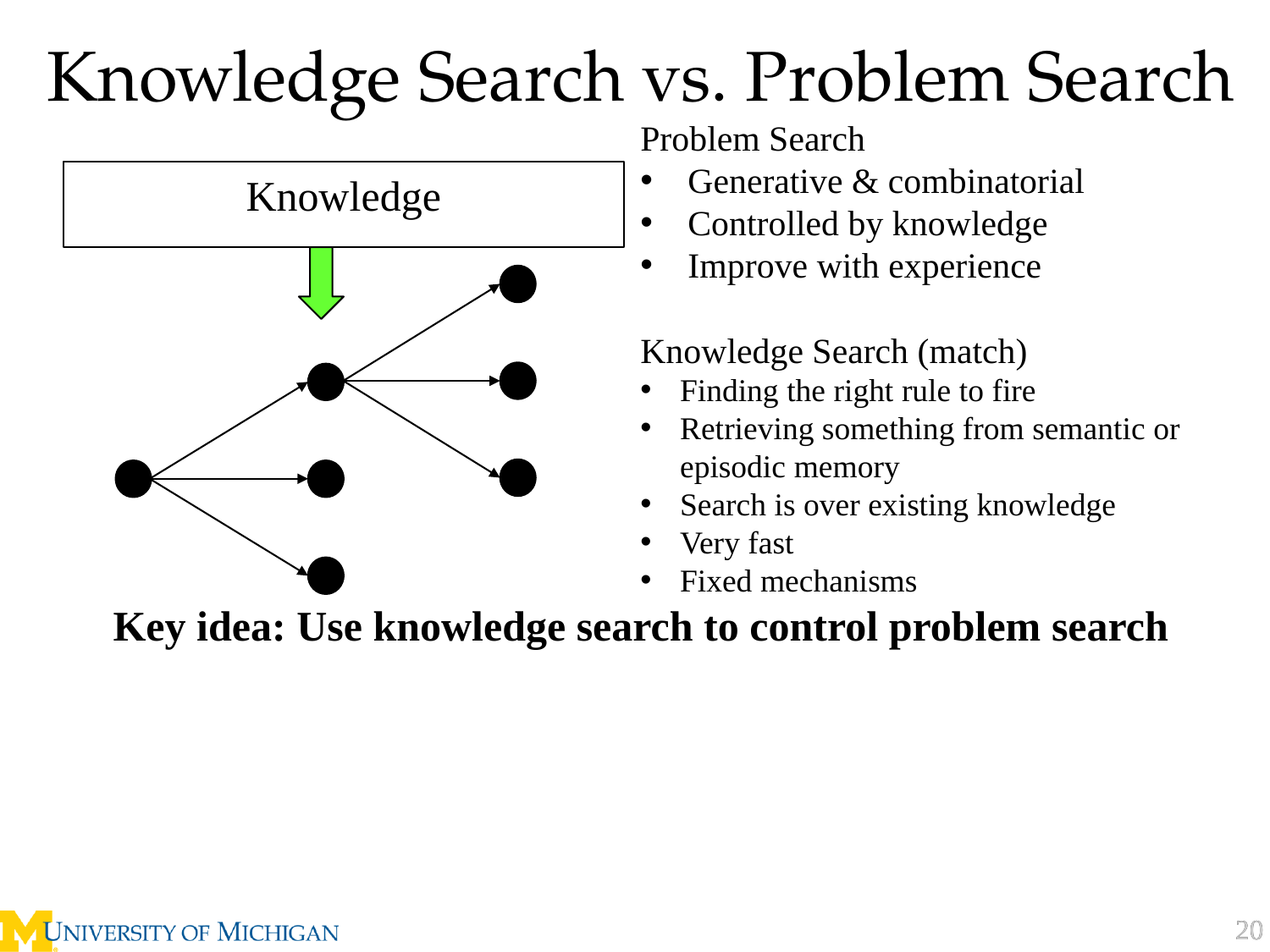

# Knowledge Search vs. Problem Search
Problem Search
Generative & combinatorial
Controlled by knowledge
Improve with experience

Knowledge Search (match)
Finding the right rule to fire
Retrieving something from semantic or episodic memory
Search is over existing knowledge
Very fast
Fixed mechanisms

Knowledge

Key idea: Use knowledge search to control problem search